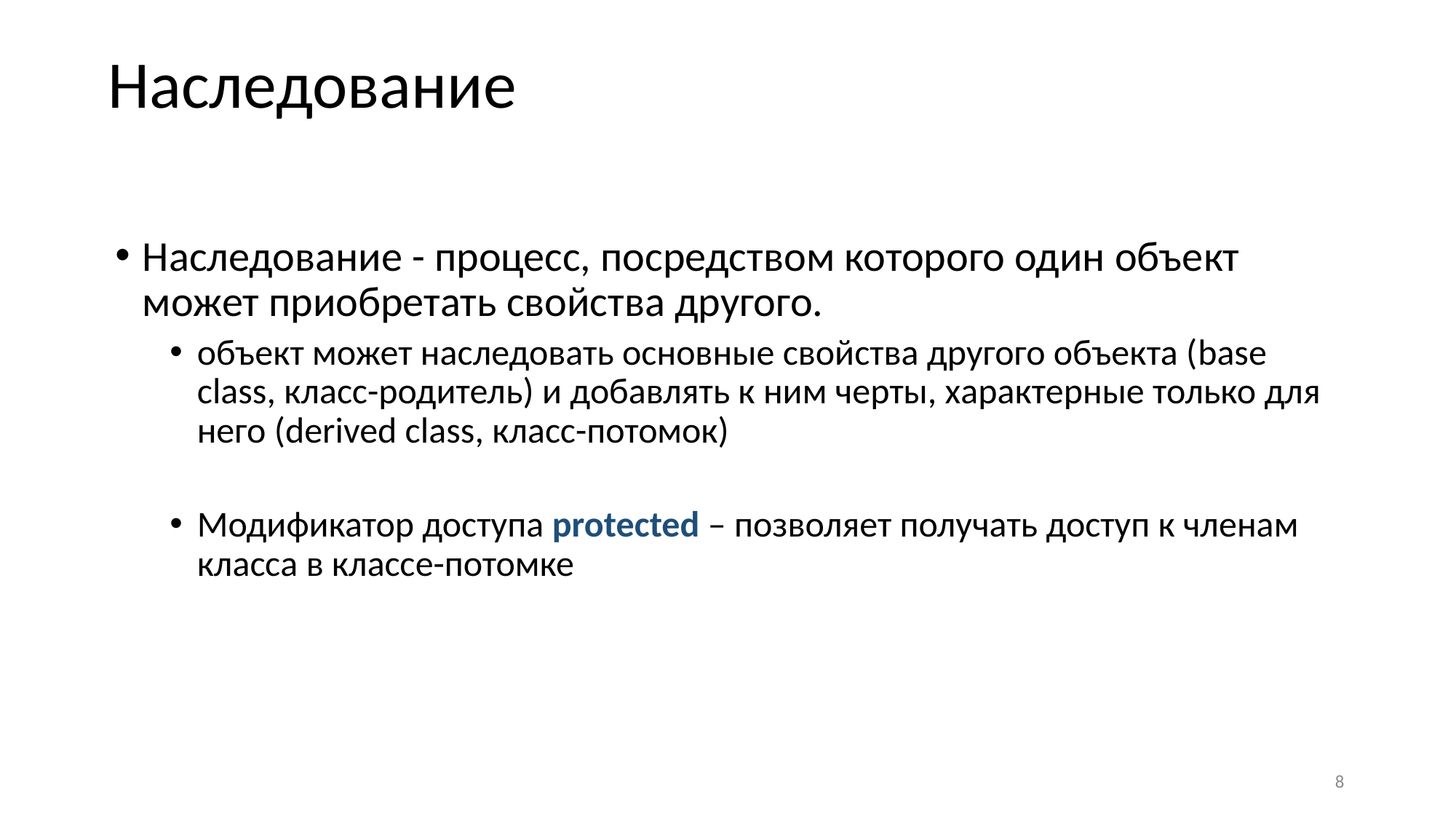

# Наследование

Наследование - процесс, посредством которого один объект может приобретать свойства другого.
объект может наследовать основные свойства другого объекта (base class, класс-родитель) и добавлять к ним черты, характерные только для него (derived class, класс-потомок)

Модификатор доступа protected – позволяет получать доступ к членам класса в классе-потомке
8